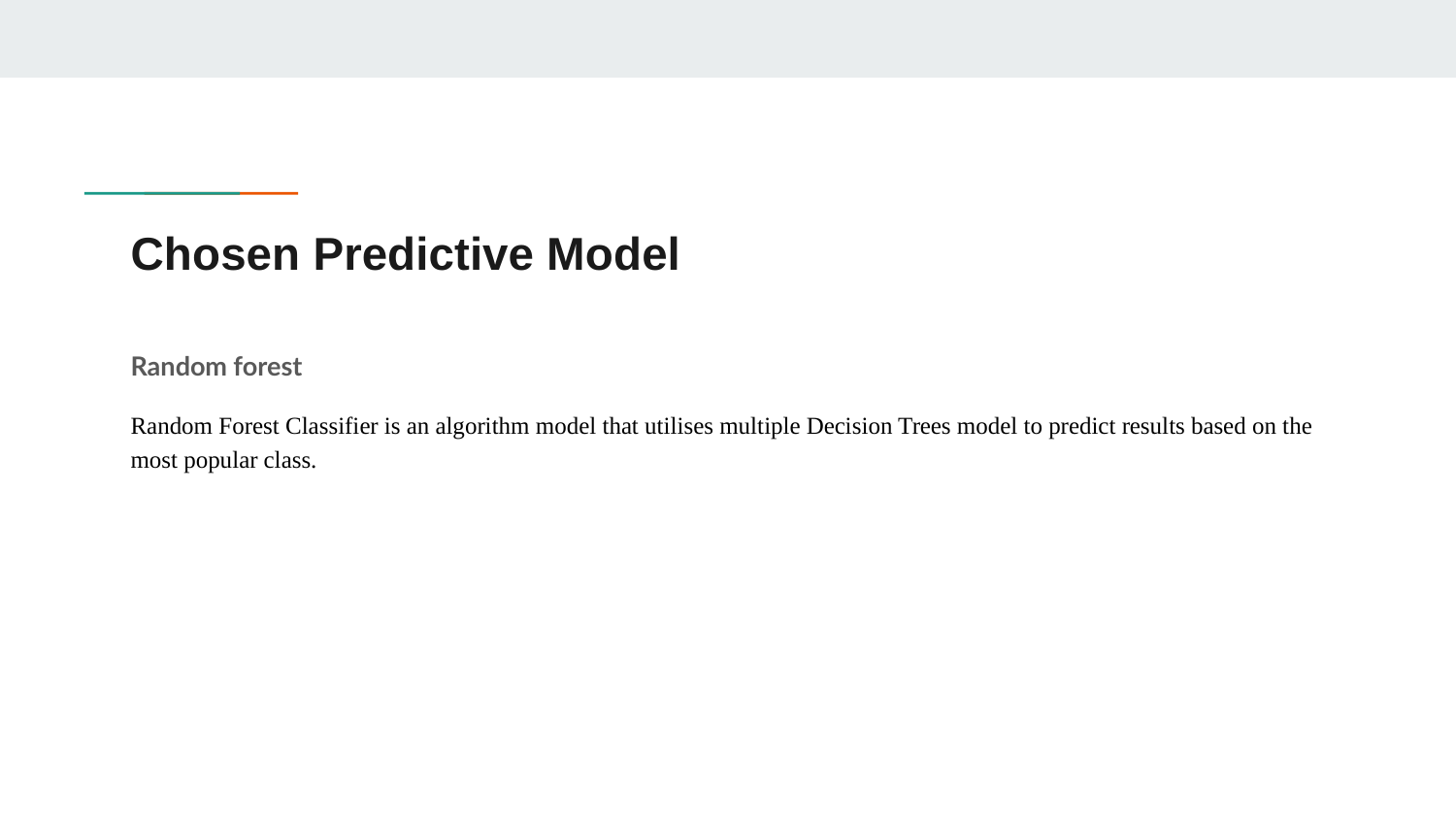

# Chosen Predictive Model
Random forest
Random Forest Classifier is an algorithm model that utilises multiple Decision Trees model to predict results based on the most popular class.